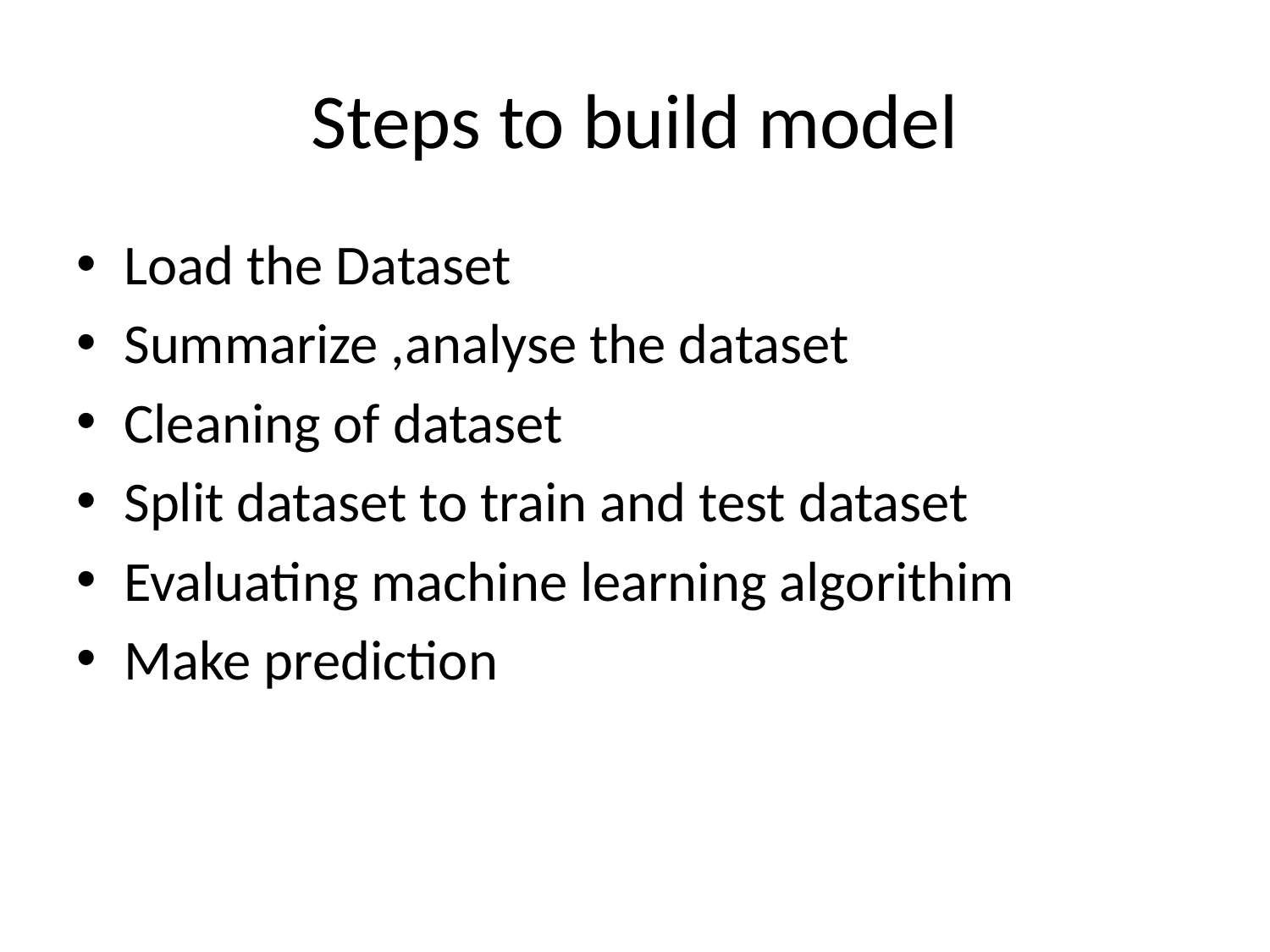

# Steps to build model
Load the Dataset
Summarize ,analyse the dataset
Cleaning of dataset
Split dataset to train and test dataset
Evaluating machine learning algorithim
Make prediction